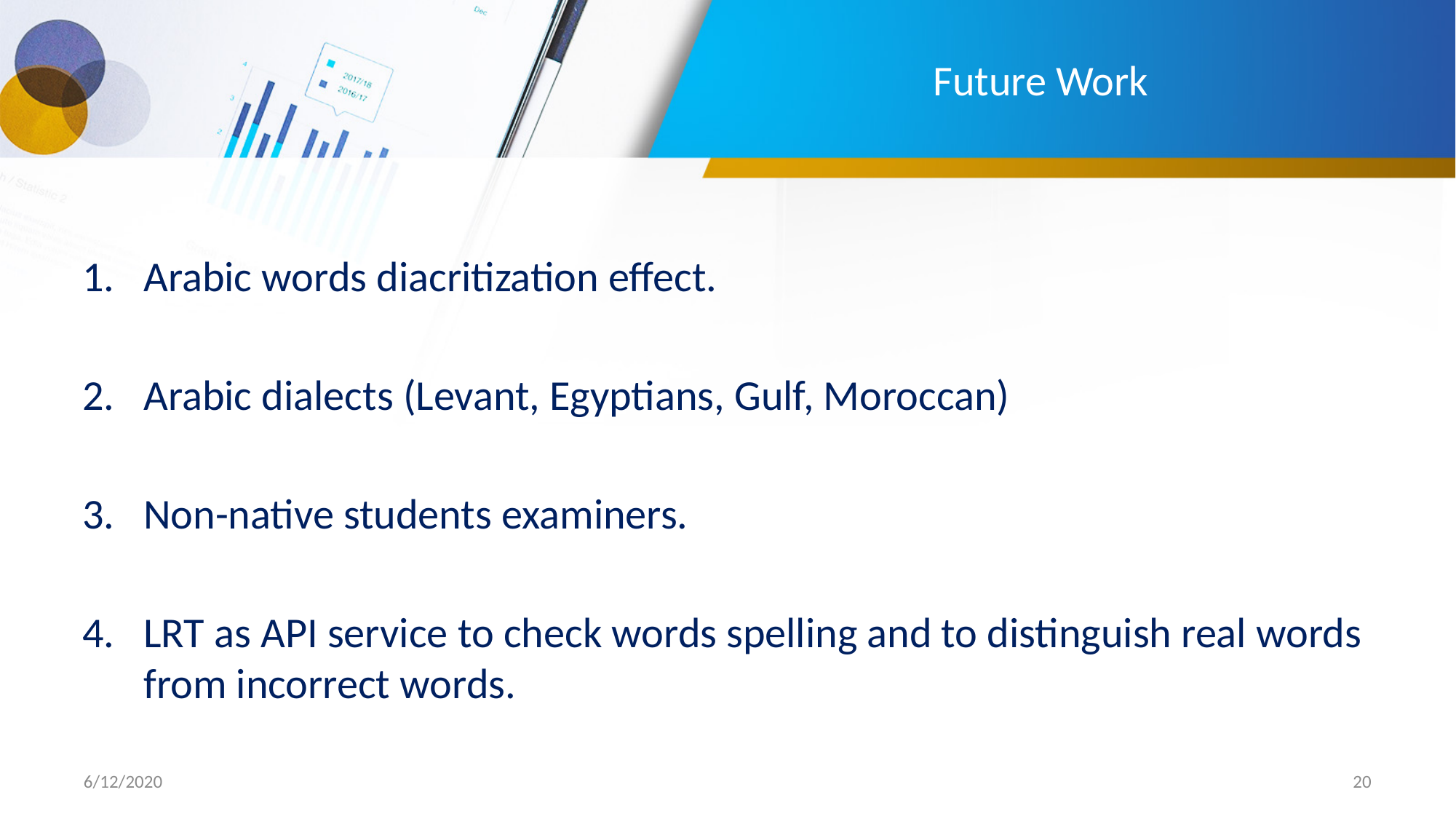

# Future Work

Arabic words diacritization effect.

Arabic dialects (Levant, Egyptians, Gulf, Moroccan)

Non-native students examiners.

LRT as API service to check words spelling and to distinguish real words from incorrect words.

6/12/2020
20